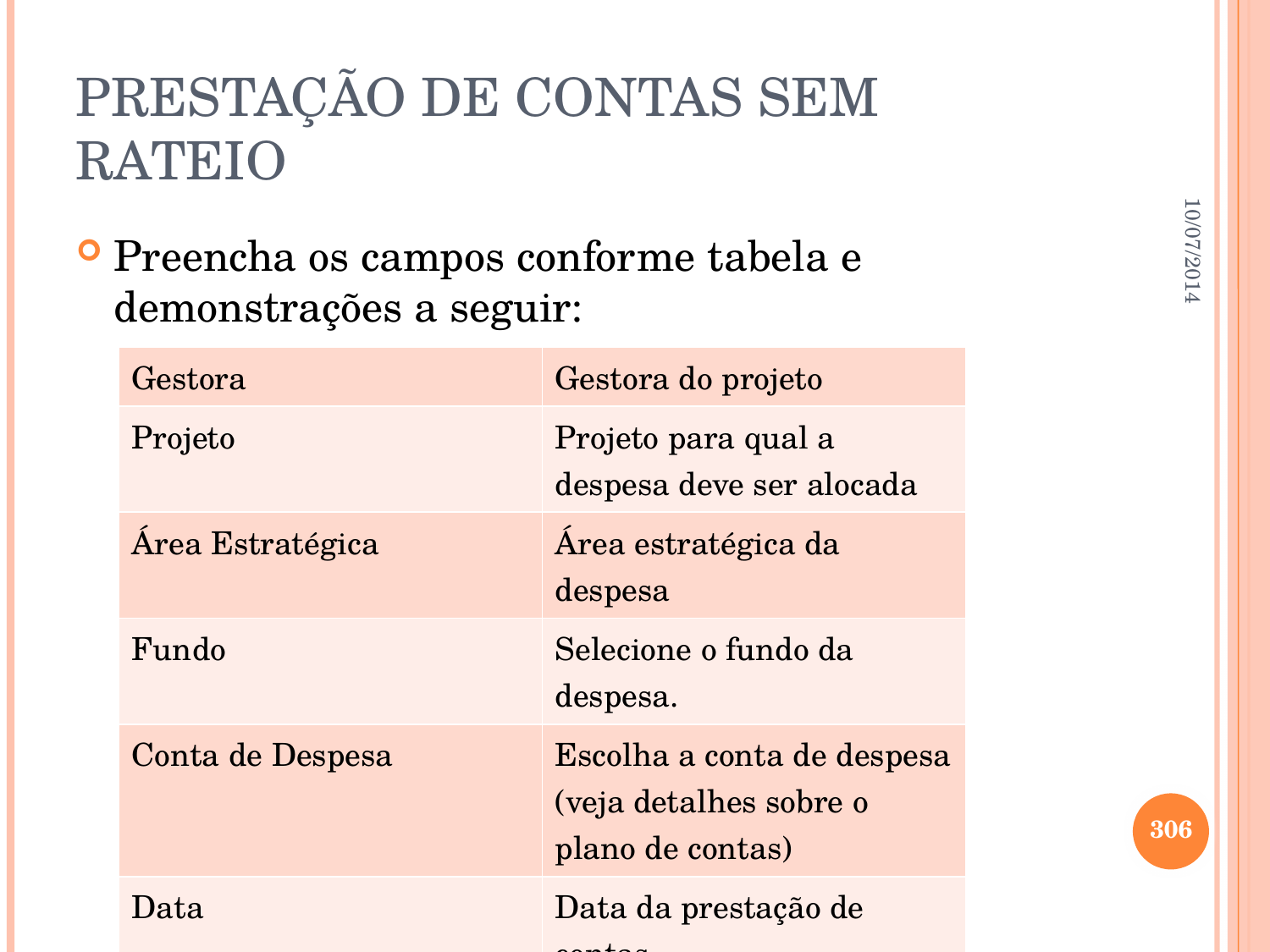

# Prestação de contas sem rateio
10/07/2014
Preencha os campos conforme tabela e demonstrações a seguir:
| Gestora | Gestora do projeto |
| --- | --- |
| Projeto | Projeto para qual a despesa deve ser alocada |
| Área Estratégica | Área estratégica da despesa |
| Fundo | Selecione o fundo da despesa. |
| Conta de Despesa | Escolha a conta de despesa (veja detalhes sobre o plano de contas) |
| Data | Data da prestação de contas. |
306